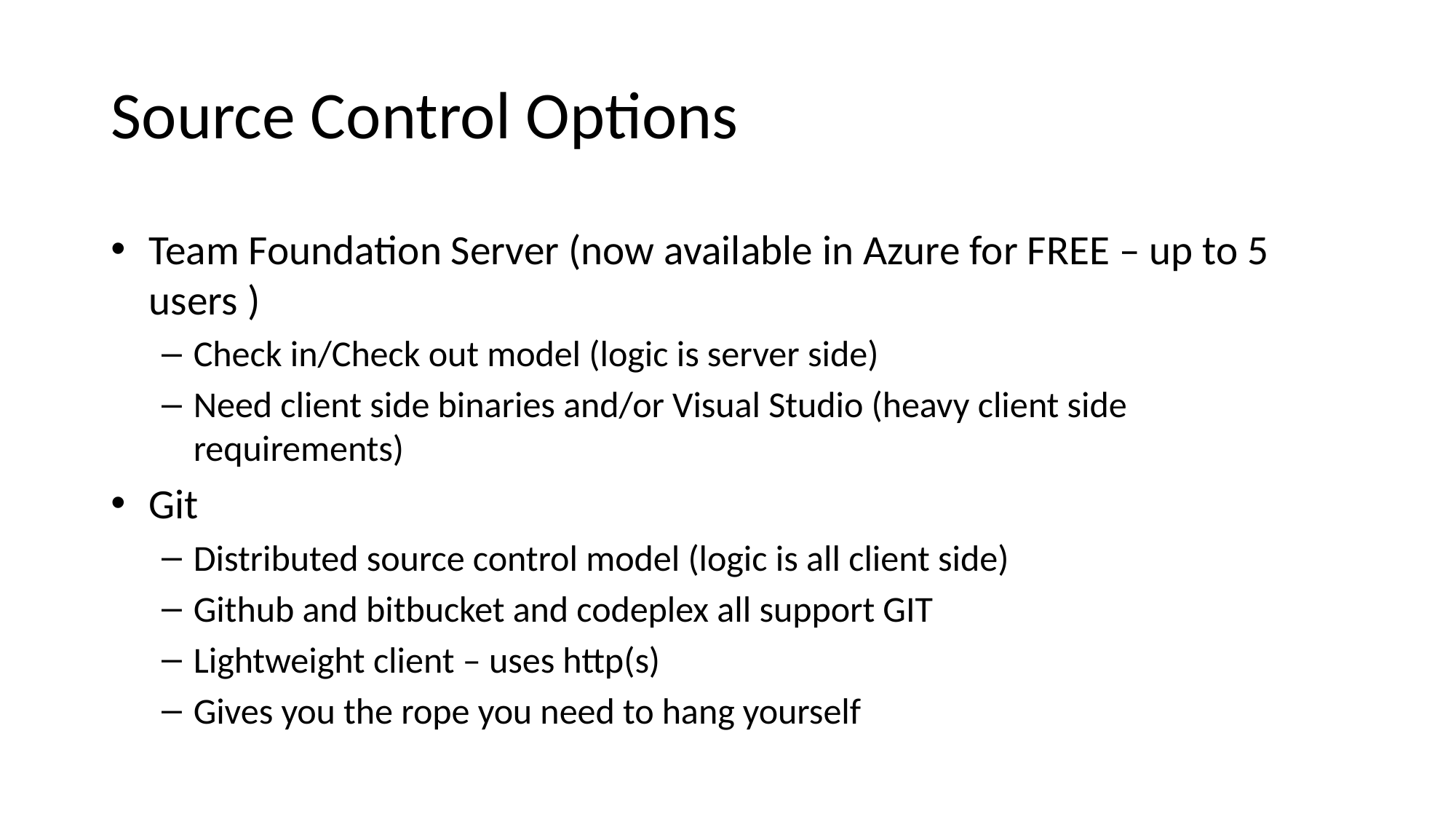

# Source Control Options
Team Foundation Server (now available in Azure for FREE – up to 5 users )
Check in/Check out model (logic is server side)
Need client side binaries and/or Visual Studio (heavy client side requirements)
Git
Distributed source control model (logic is all client side)
Github and bitbucket and codeplex all support GIT
Lightweight client – uses http(s)
Gives you the rope you need to hang yourself